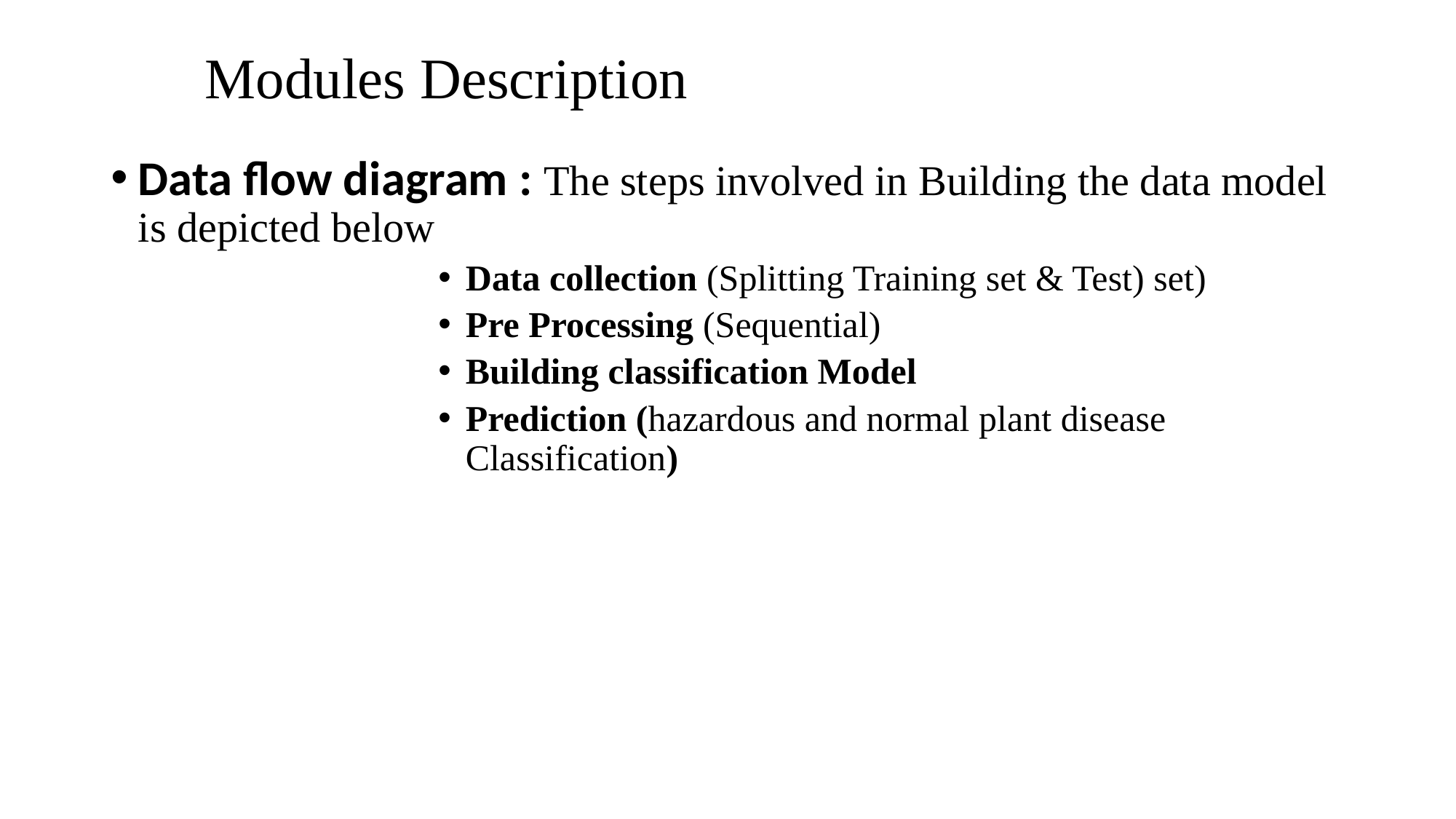

# Modules Description
Data flow diagram : The steps involved in Building the data model is depicted below
Data collection (Splitting Training set & Test) set)
Pre Processing (Sequential)
Building classification Model
Prediction (hazardous and normal plant disease Classification)